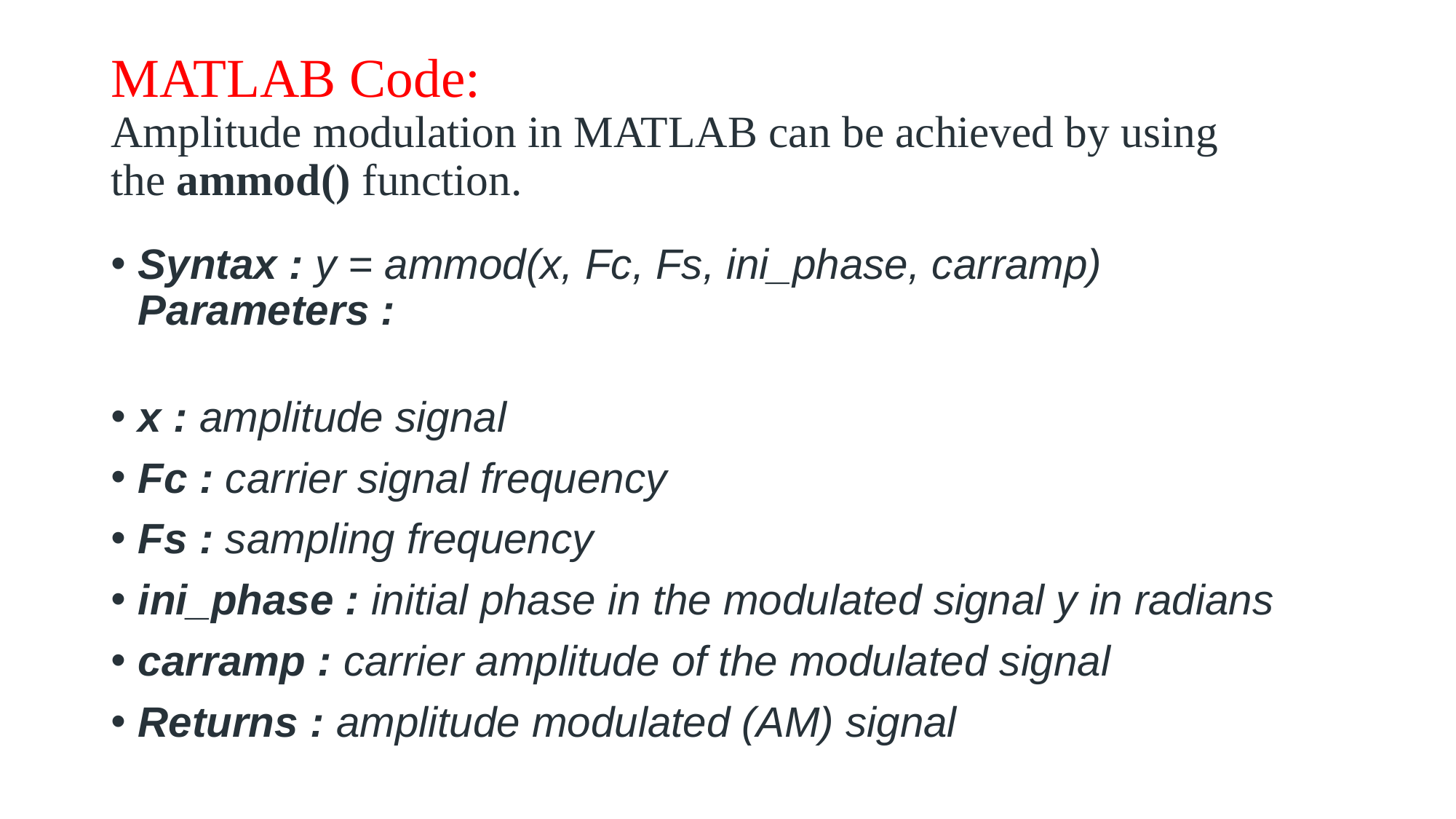

# MATLAB Code: Amplitude modulation in MATLAB can be achieved by using the ammod() function.
Syntax : y = ammod(x, Fc, Fs, ini_phase, carramp) 
Parameters :
x : amplitude signal
Fc : carrier signal frequency
Fs : sampling frequency
ini_phase : initial phase in the modulated signal y in radians
carramp : carrier amplitude of the modulated signal
Returns : amplitude modulated (AM) signal